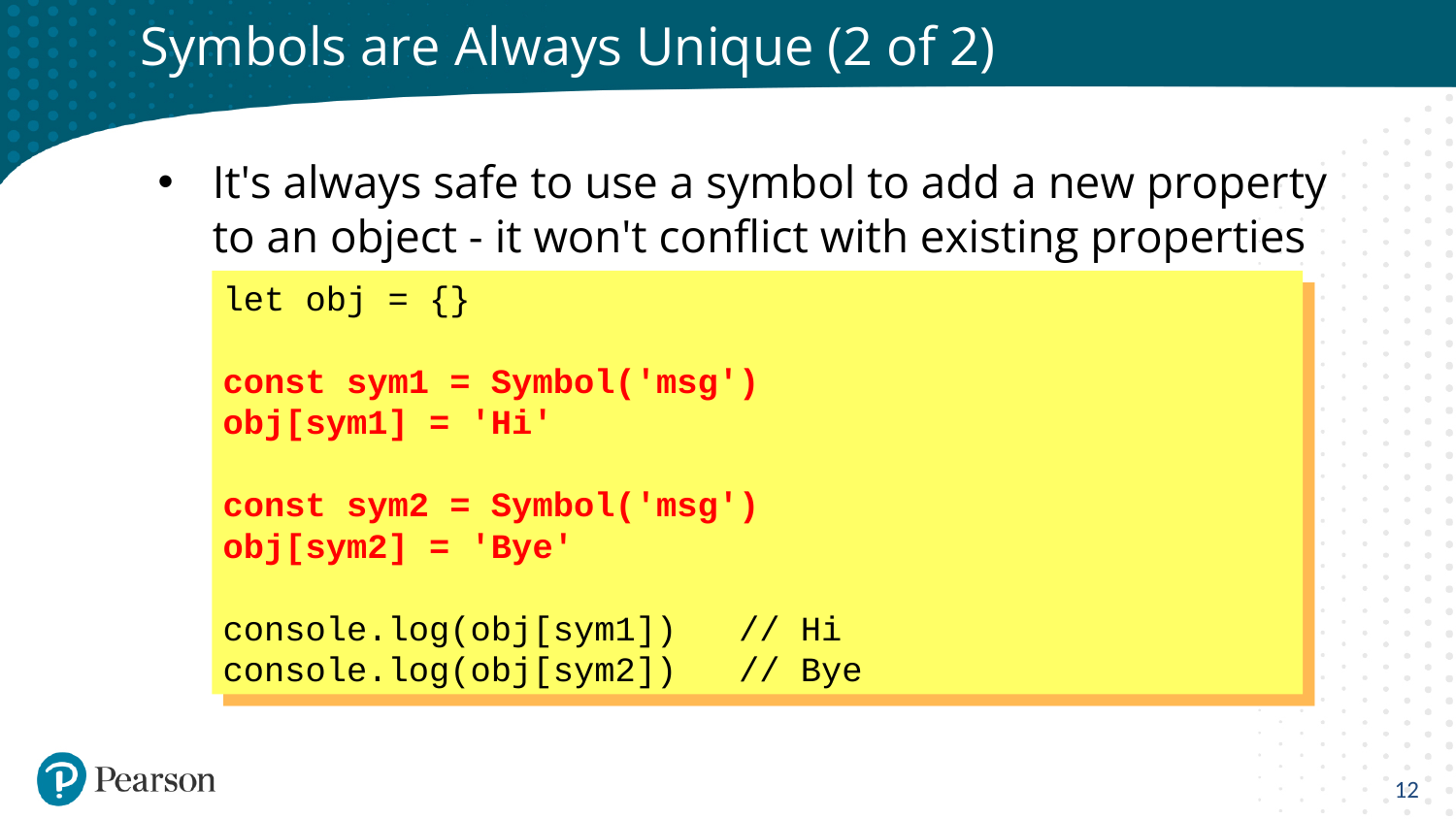

# Symbols are Always Unique (2 of 2)
It's always safe to use a symbol to add a new property to an object - it won't conflict with existing properties

let obj = {}

const sym1 = Symbol('msg')
obj[sym1] = 'Hi'

const sym2 = Symbol('msg')
obj[sym2] = 'Bye'

console.log(obj[sym1])   // Hi
console.log(obj[sym2])   // Bye
12